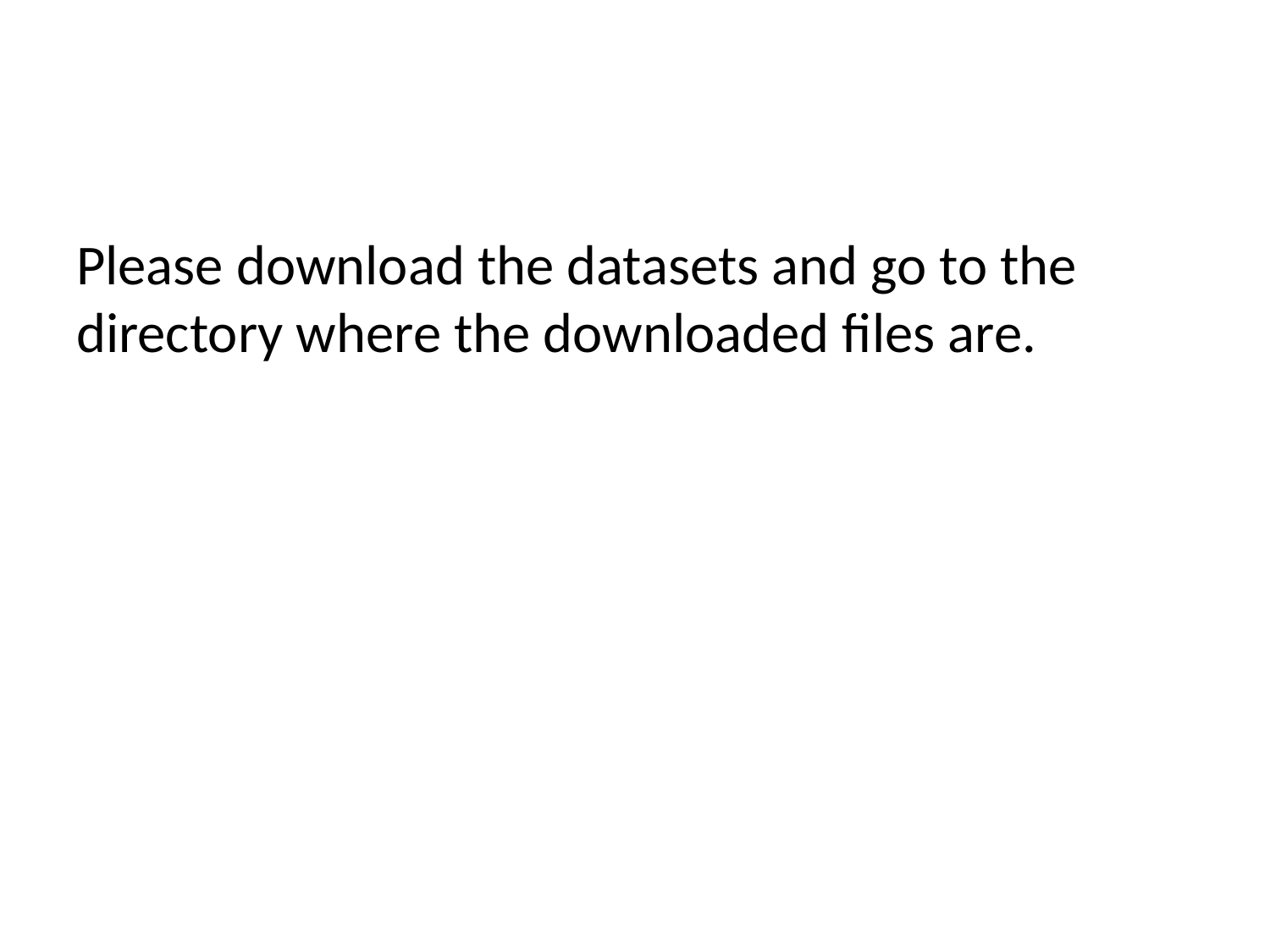

#
Please download the datasets and go to the directory where the downloaded files are.